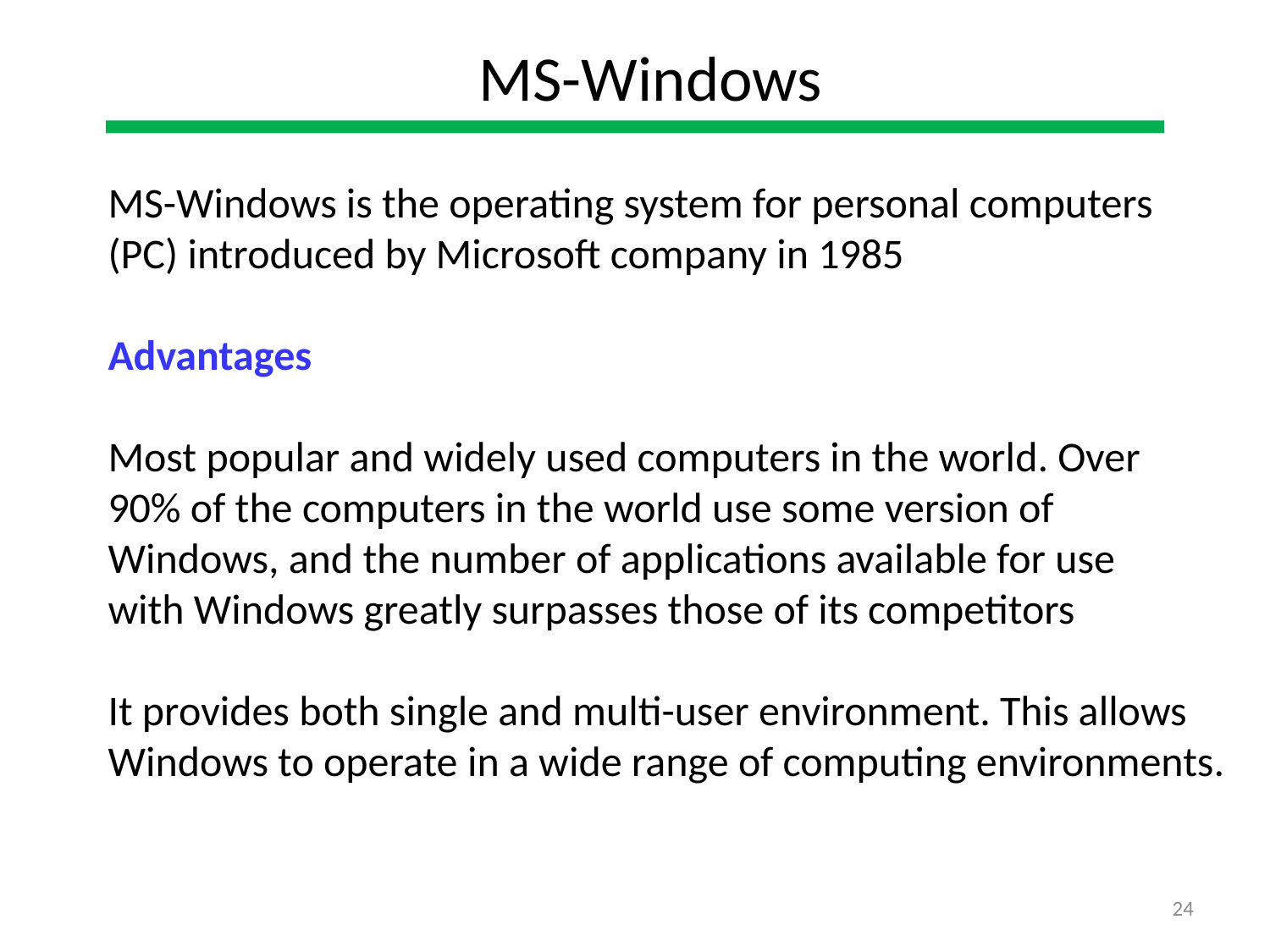

MS-Windows

MS-Windows is the operating system for personal computers
(PC) introduced by Microsoft company in 1985

Advantages

Most popular and widely used computers in the world. Over
90% of the computers in the world use some version of
Windows, and the number of applications available for use
with Windows greatly surpasses those of its competitors

It provides both single and multi-user environment. This allows
Windows to operate in a wide range of computing environments.
24